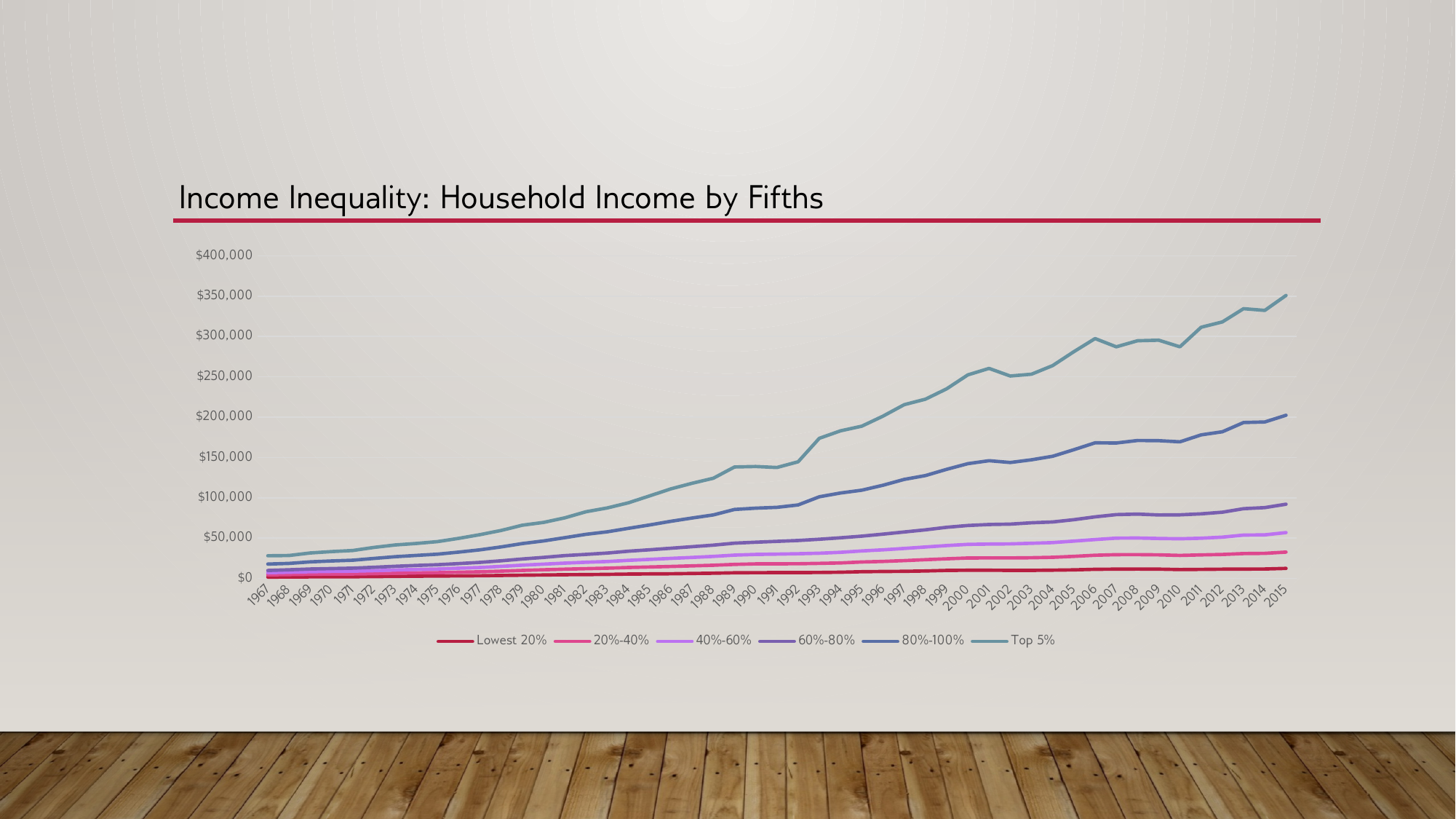

Income Inequality: Household Income by Fifths

### Chart

| Category |  |  |  |  |  |  |
|---|---|---|---|---|---|---|
| 1967 | 1600.0 | 4433.0 | 7077.0 | 9902.0 | 17820.0 | 28110.0 |
| 1968 | 1806.0 | 4842.0 | 7680.0 | 10713.0 | 18616.0 | 28461.0 |
| 1969 | 1932.0 | 5216.0 | 8335.0 | 11675.0 | 20520.0 | 31585.0 |
| 1970 | 1992.0 | 5396.0 | 8689.0 | 12248.0 | 21683.0 | 33281.0 |
| 1971 | 2092.0 | 5529.0 | 8965.0 | 12745.0 | 22583.0 | 34638.0 |
| 1972 | 2283.0 | 5897.0 | 9624.0 | 13817.0 | 24805.0 | 38447.0 |
| 1973 | 2539.0 | 6384.0 | 10471.0 | 15064.0 | 26953.0 | 41516.0 |
| 1974 | 2783.0 | 6917.0 | 11147.0 | 16099.0 | 28523.0 | 43355.0 |
| 1975 | 2909.0 | 7146.0 | 11724.0 | 17036.0 | 30078.0 | 45644.0 |
| 1976 | 3152.0 | 7717.0 | 12691.0 | 18430.0 | 32619.0 | 49700.0 |
| 1977 | 3335.0 | 8209.0 | 13579.0 | 19896.0 | 35480.0 | 54277.0 |
| 1978 | 3685.0 | 9050.0 | 14943.0 | 21890.0 | 39081.0 | 59486.0 |
| 1979 | 4006.0 | 9964.0 | 16428.0 | 24108.0 | 43265.0 | 65984.0 |
| 1980 | 4310.0 | 10727.0 | 17701.0 | 26078.0 | 46497.0 | 69484.0 |
| 1981 | 4602.0 | 11464.0 | 18991.0 | 28309.0 | 50568.0 | 75144.0 |
| 1982 | 4790.0 | 12121.0 | 20064.0 | 29840.0 | 54729.0 | 82697.0 |
| 1983 | 5053.0 | 12693.0 | 20986.0 | 31492.0 | 57819.0 | 87359.0 |
| 1984 | 5436.0 | 13540.0 | 22438.0 | 33784.0 | 62121.0 | 93774.0 |
| 1985 | 5614.0 | 14227.0 | 23615.0 | 35522.0 | 66353.0 | 102354.0 |
| 1986 | 5774.0 | 14853.0 | 24855.0 | 37443.0 | 70871.0 | 111024.0 |
| 1987 | 6132.0 | 15584.0 | 26055.0 | 39383.0 | 74897.0 | 118000.0 |
| 1988 | 6465.0 | 16317.0 | 27291.0 | 41254.0 | 78759.0 | 124215.0 |
| 1989 | 6994.0 | 17401.0 | 28925.0 | 43753.0 | 85529.0 | 138185.0 |
| 1990 | 7166.0 | 18030.0 | 29781.0 | 44901.0 | 87137.0 | 138756.0 |
| 1991 | 7226.0 | 18150.0 | 30148.0 | 45957.0 | 88127.0 | 137530.0 |
| 1992 | 7256.0 | 18181.0 | 30631.0 | 47021.0 | 91110.0 | 144608.0 |
| 1993 | 7359.0 | 18656.0 | 31272.0 | 48599.0 | 101253.0 | 173784.0 |
| 1994 | 7714.0 | 19224.0 | 32385.0 | 50395.0 | 105945.0 | 183044.0 |
| 1995 | 8345.0 | 20397.0 | 34106.0 | 52429.0 | 109411.0 | 188828.0 |
| 1996 | 8595.0 | 21097.0 | 35486.0 | 54922.0 | 115514.0 | 201220.0 |
| 1997 | 8839.0 | 22098.0 | 37177.0 | 57582.0 | 122764.0 | 215436.0 |
| 1998 | 9223.0 | 23288.0 | 38967.0 | 60266.0 | 127529.0 | 222283.0 |
| 1999 | 9915.0 | 24345.0 | 40750.0 | 63423.0 | 135250.0 | 235077.0 |
| 2000 | 10157.0 | 25361.0 | 42233.0 | 65653.0 | 142269.0 | 252400.0 |
| 2001 | 10136.0 | 25468.0 | 42629.0 | 66839.0 | 145970.0 | 260464.0 |
| 2002 | 9990.0 | 25400.0 | 42802.0 | 67326.0 | 143743.0 | 251010.0 |
| 2003 | 9996.0 | 25678.0 | 43588.0 | 68994.0 | 147078.0 | 253239.0 |
| 2004 | 10244.0 | 26212.0 | 44411.0 | 70026.0 | 151438.0 | 263896.0 |
| 2005 | 10655.0 | 27357.0 | 46301.0 | 72825.0 | 159583.0 | 281155.0 |
| 2006 | 11352.0 | 28777.0 | 48223.0 | 76329.0 | 168170.0 | 297405.0 |
| 2007 | 11551.0 | 29442.0 | 49968.0 | 79111.0 | 167971.0 | 287191.0 |
| 2008 | 11656.0 | 29517.0 | 50132.0 | 79760.0 | 171057.0 | 294709.0 |
| 2009 | 11552.0 | 29257.0 | 49534.0 | 78694.0 | 170844.0 | 295388.0 |
| 2010 | 10994.0 | 28532.0 | 49167.0 | 78877.0 | 169391.0 | 287201.0 |
| 2011 | 11239.0 | 29204.0 | 49842.0 | 80080.0 | 178020.0 | 311444.0 |
| 2012 | 11490.0 | 29696.0 | 51179.0 | 82098.0 | 181905.0 | 318052.0 |
| 2013 | 11594.0 | 30812.0 | 53741.0 | 86473.0 | 193352.0 | 334465.0 |
| 2014 | 11676.0 | 31087.0 | 54041.0 | 87834.0 | 194053.0 | 332347.0 |
| 2015 | 12457.0 | 32631.0 | 56832.0 | 92031.0 | 202366.0 | 350870.0 |